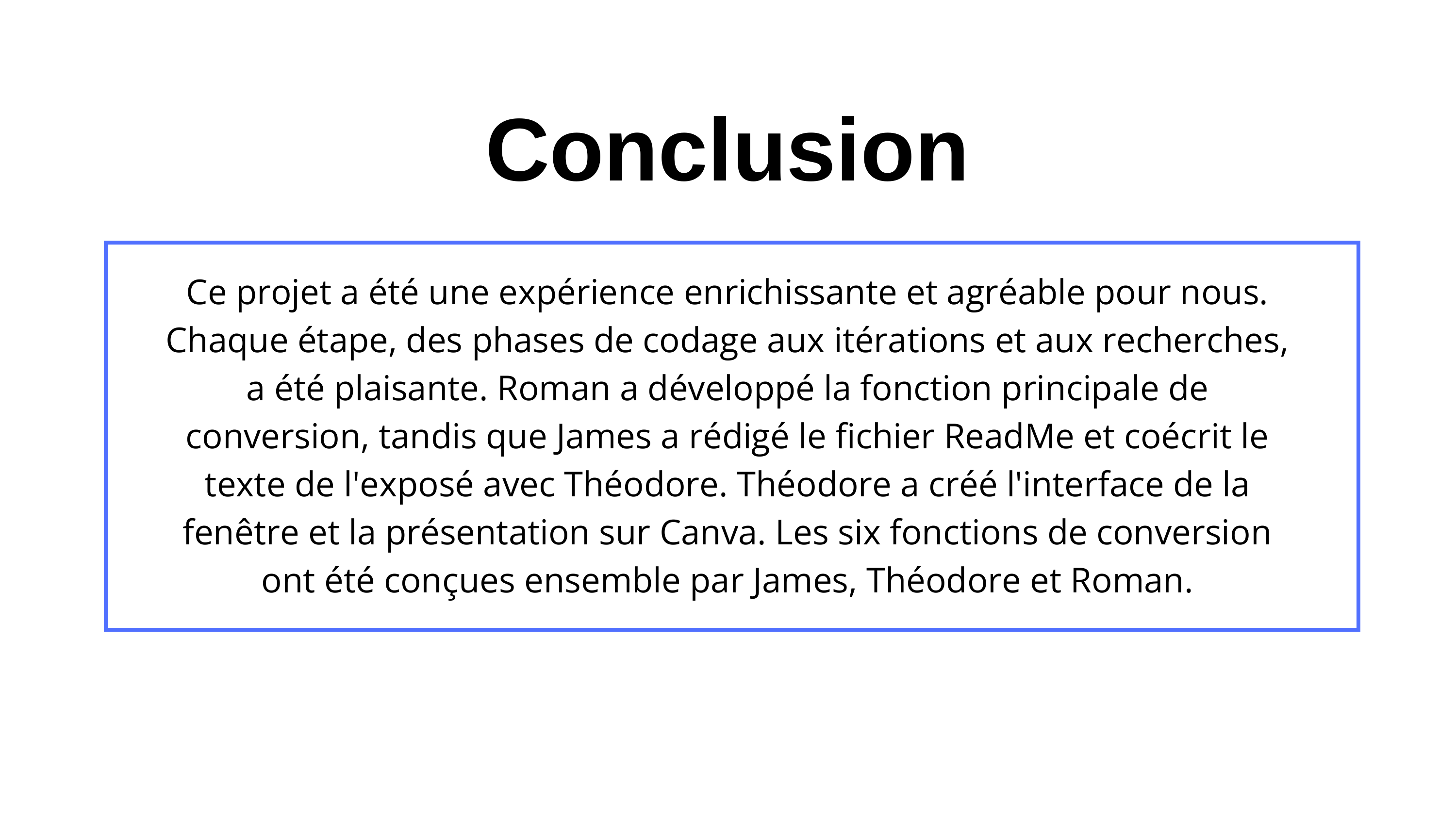

Conclusion

Ce projet a été une expérience enrichissante et agréable pour nous. Chaque étape, des phases de codage aux itérations et aux recherches, a été plaisante. Roman a développé la fonction principale de conversion, tandis que James a rédigé le fichier ReadMe et coécrit le texte de l'exposé avec Théodore. Théodore a créé l'interface de la fenêtre et la présentation sur Canva. Les six fonctions de conversion ont été conçues ensemble par James, Théodore et Roman.